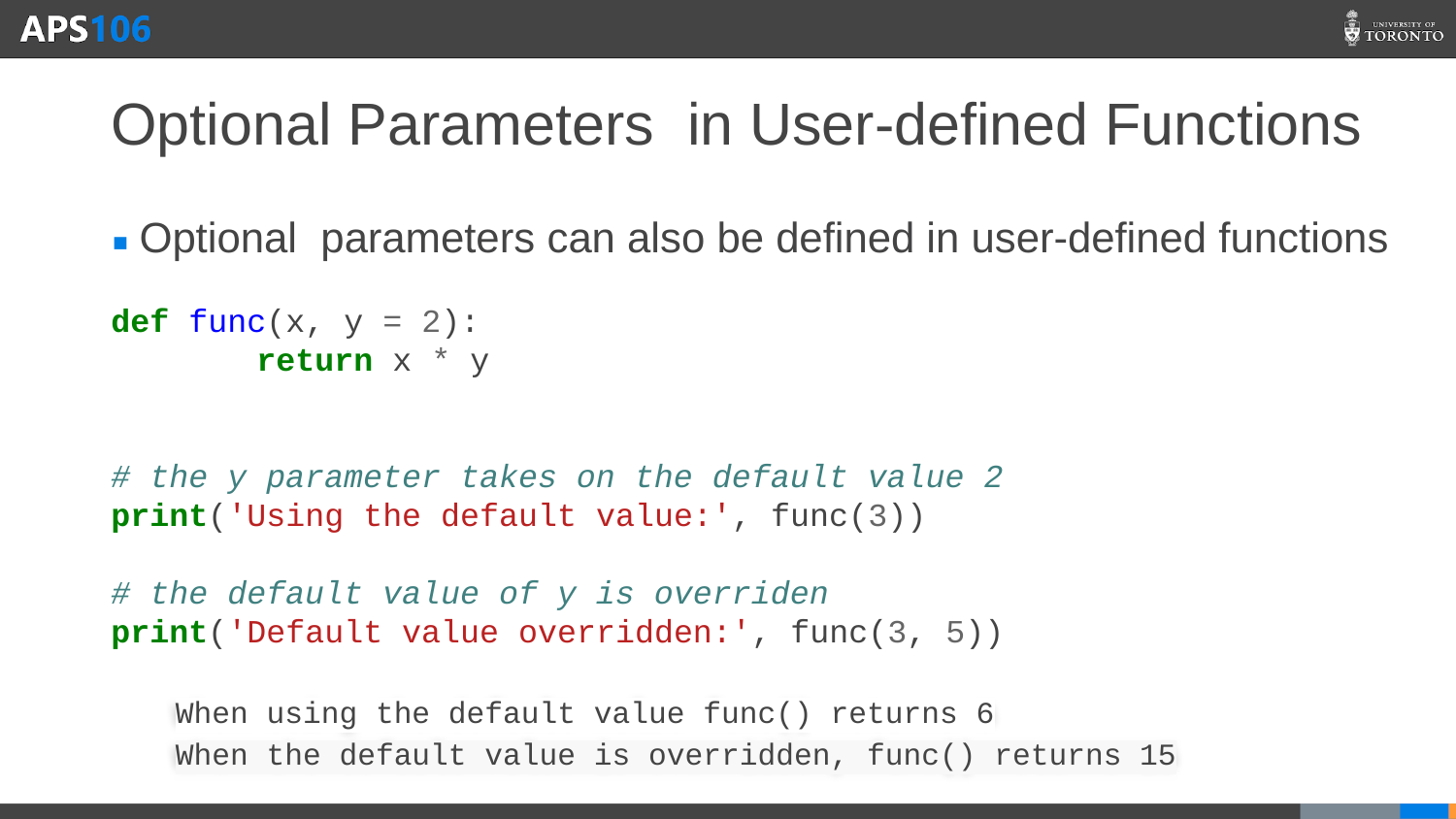

# Optional Parameters  in User-defined Functions
Optional  parameters can also be defined in user-defined functions
def func(x, y = 2):
	return x * y

# the y parameter takes on the default value 2
print('Using the default value:', func(3))

# the default value of y is overriden
print('Default value overridden:', func(3, 5))

When using the default value func() returns 6
When the default value is overridden, func() returns 15